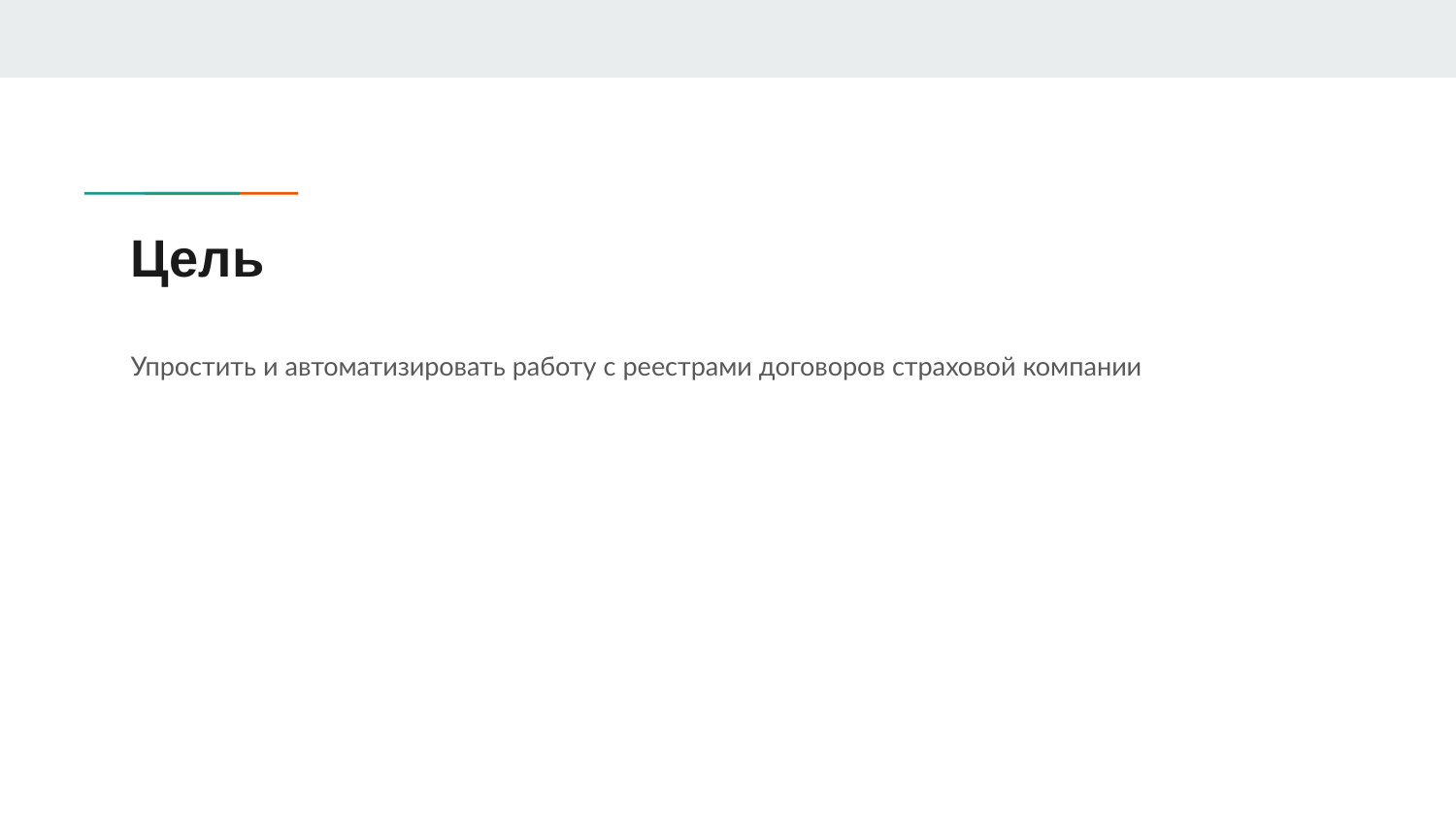

# Цель
Упростить и автоматизировать работу с реестрами договоров страховой компании